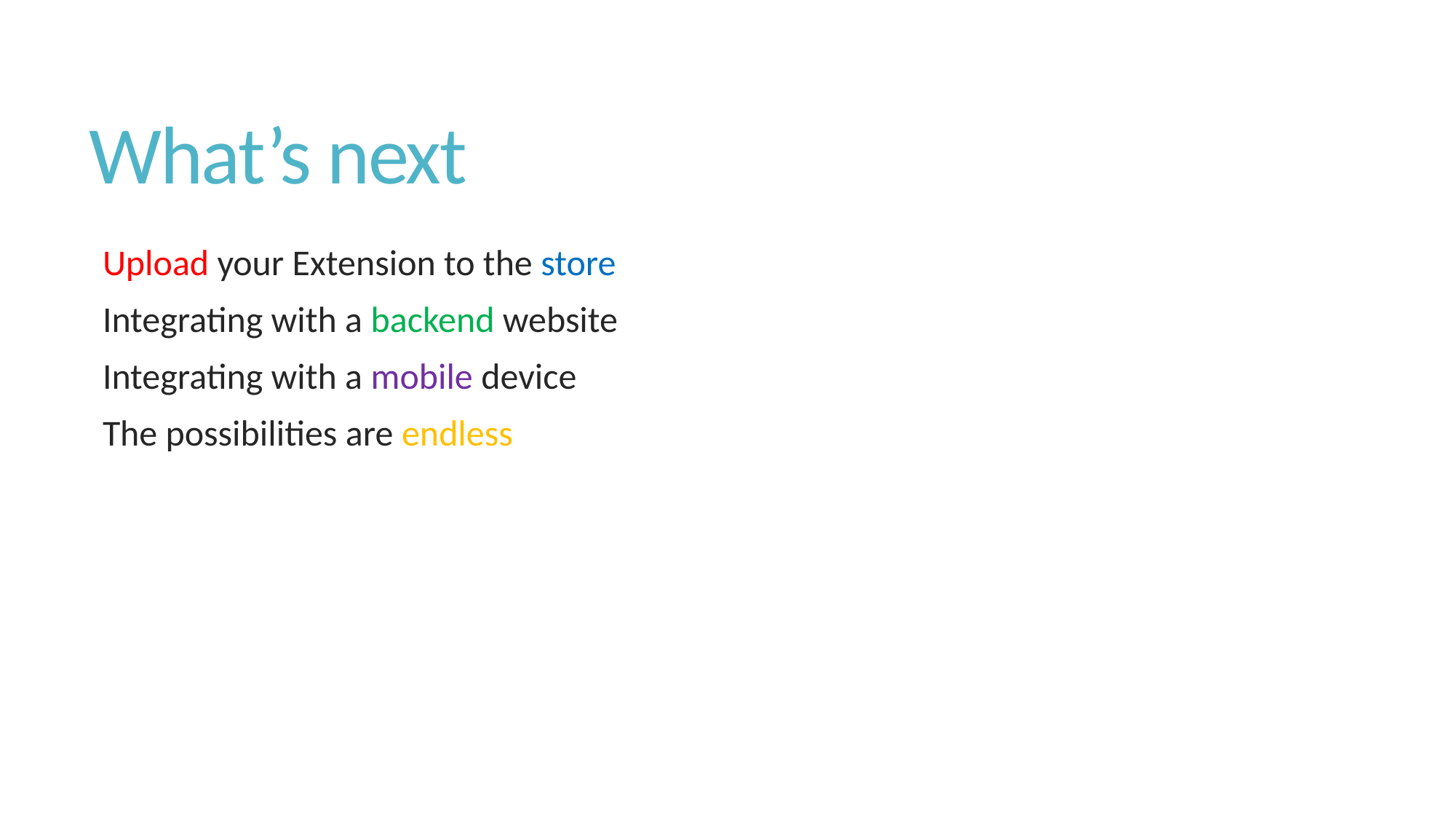

# What’s next
Upload your Extension to the store
Integrating with a backend website
Integrating with a mobile device
The possibilities are endless